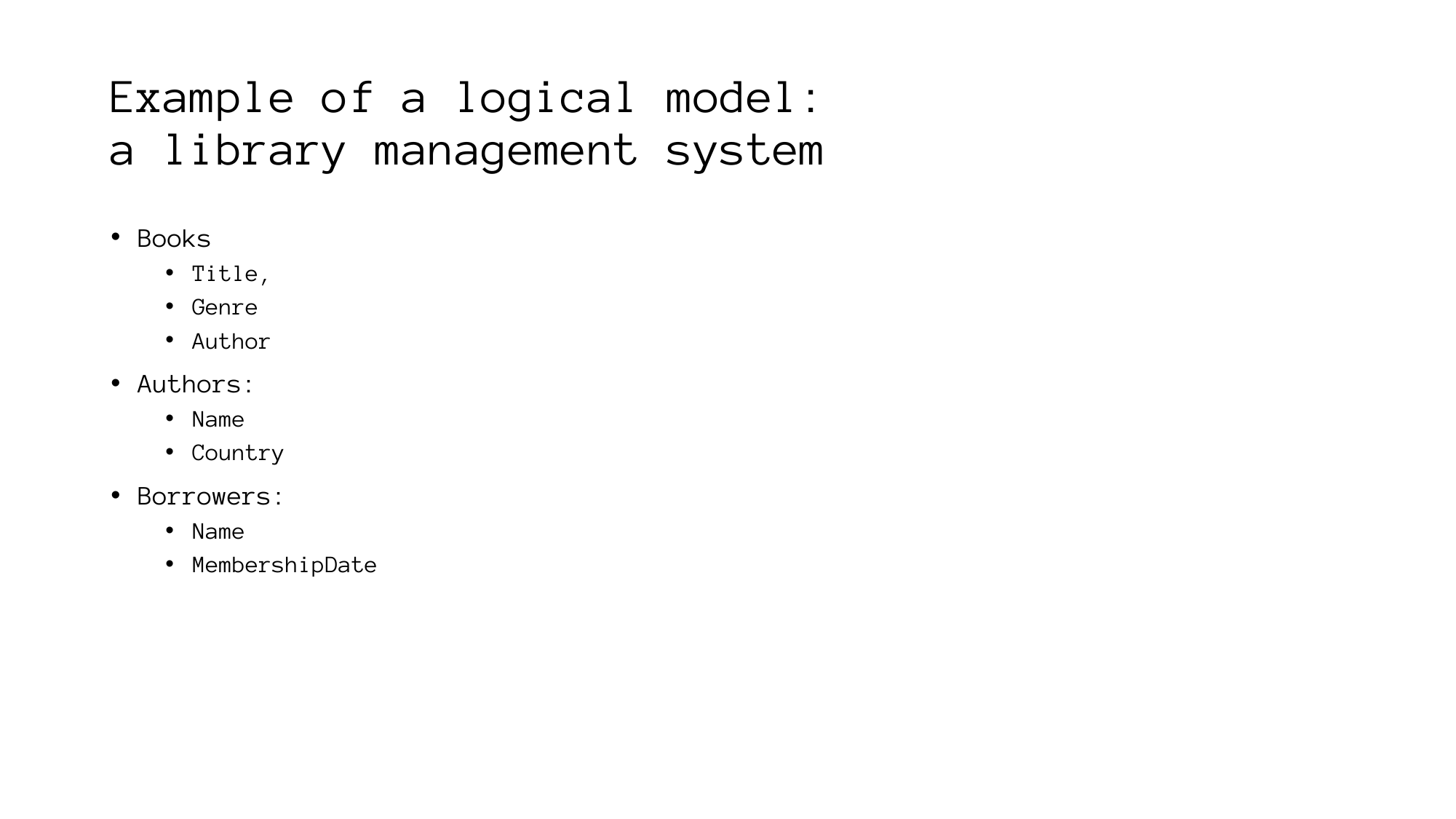

# Example of a logical model: a library management system
Books
Title,
Genre
Author
Authors:
Name
Country
Borrowers:
Name
MembershipDate